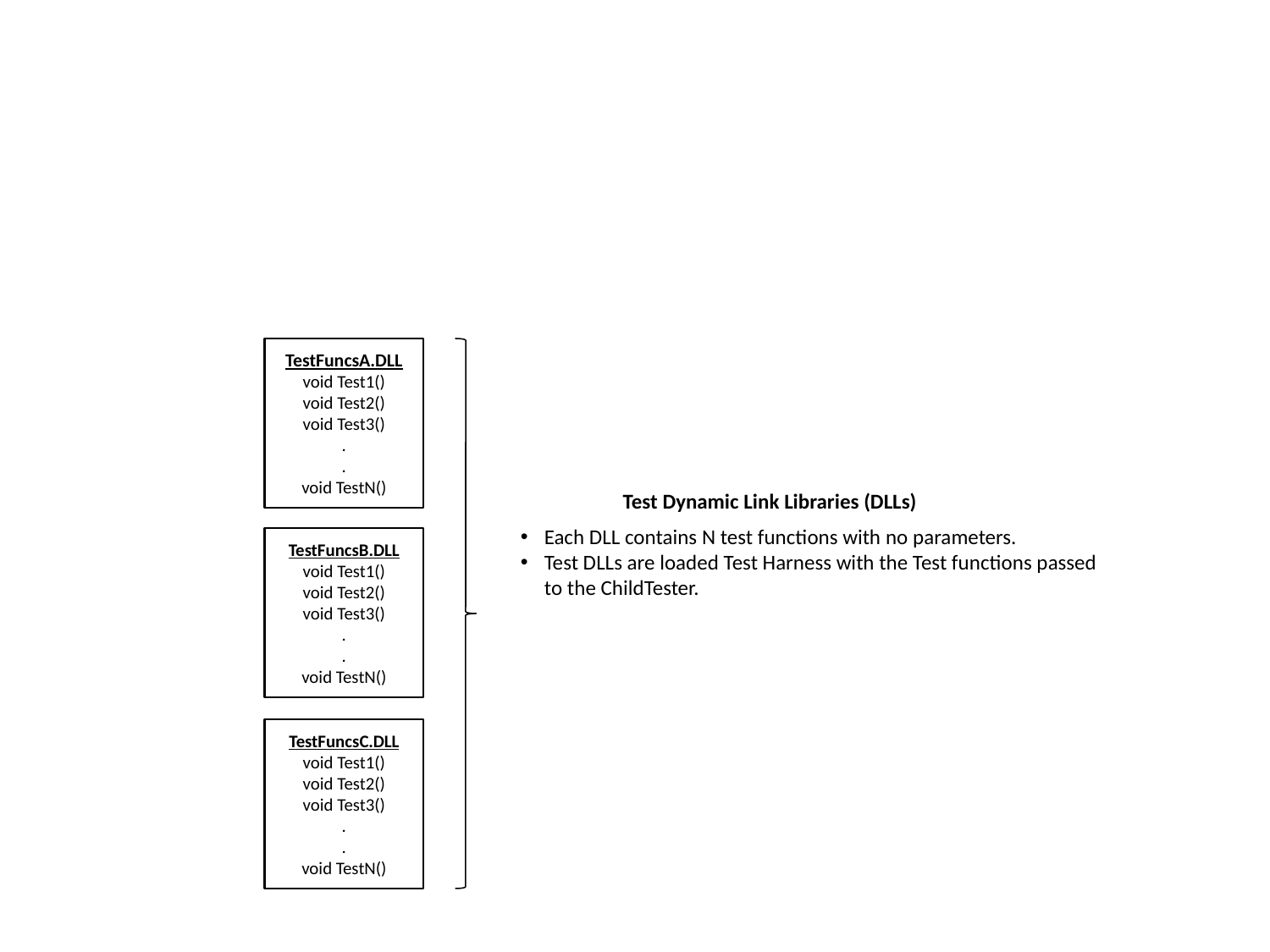

TestFuncsA.DLL
void Test1()
void Test2()
void Test3()
.
.
void TestN()

Test Dynamic Link Libraries (DLLs)
Each DLL contains N test functions with no parameters.
Test DLLs are loaded Test Harness with the Test functions passed to the ChildTester.
TestFuncsB.DLL
void Test1()
void Test2()
void Test3()
.
.
void TestN()
TestFuncsC.DLL
void Test1()
void Test2()
void Test3()
.
.
void TestN()